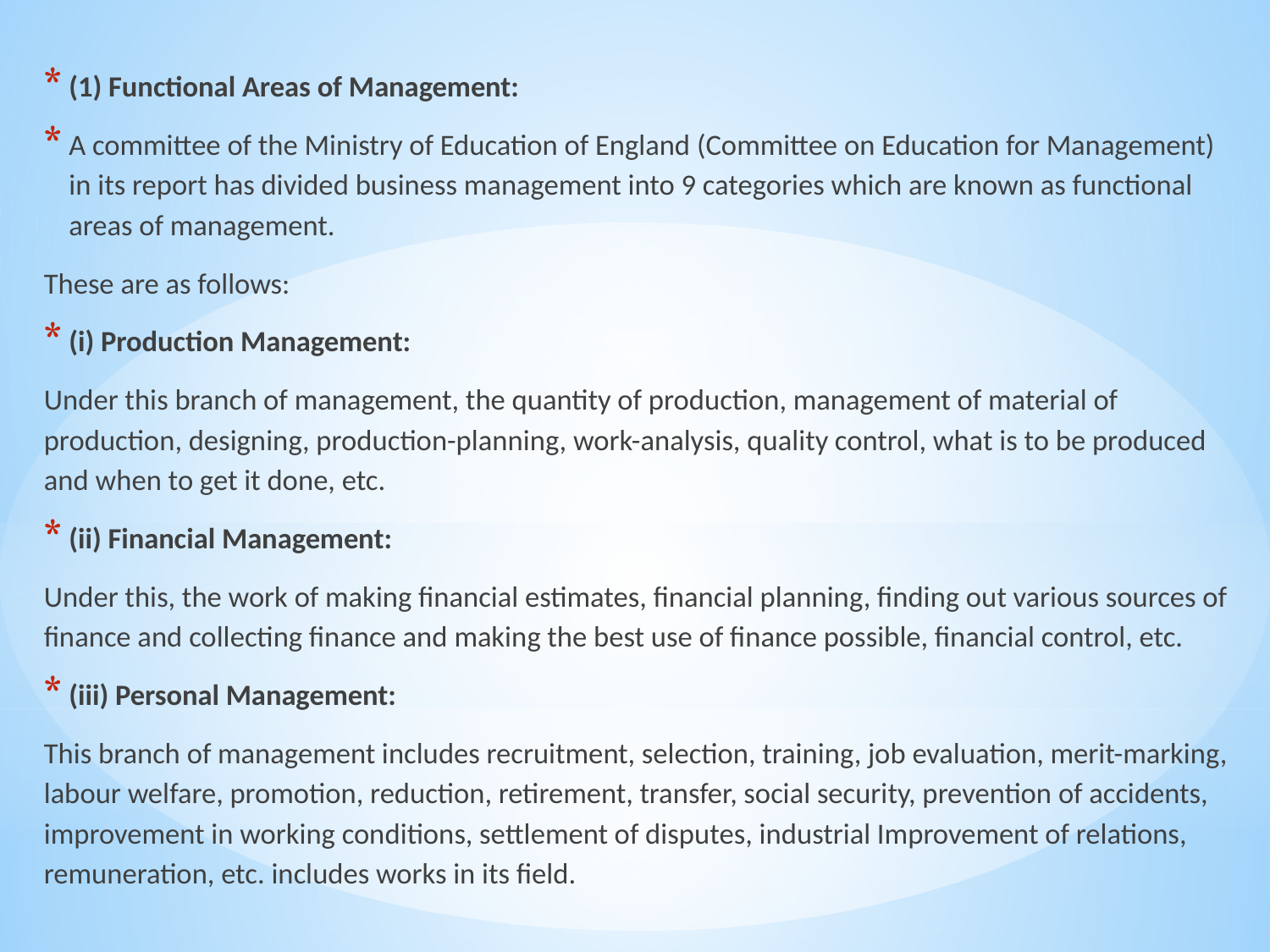

(1) Functional Areas of Management:
A committee of the Ministry of Education of England (Committee on Education for Management) in its report has divided business management into 9 categories which are known as functional areas of management.
These are as follows:
(i) Production Management:
Under this branch of management, the quantity of production, management of material of production, designing, production-planning, work-analysis, quality control, what is to be produced and when to get it done, etc.
(ii) Financial Management:
Under this, the work of making financial estimates, financial planning, finding out various sources of finance and collecting finance and making the best use of finance possible, financial control, etc.
(iii) Personal Management:
This branch of management includes recruitment, selection, training, job evaluation, merit-marking, labour welfare, promotion, reduction, retirement, transfer, social security, prevention of accidents, improvement in working conditions, settlement of disputes, industrial Improvement of relations, remuneration, etc. includes works in its field.